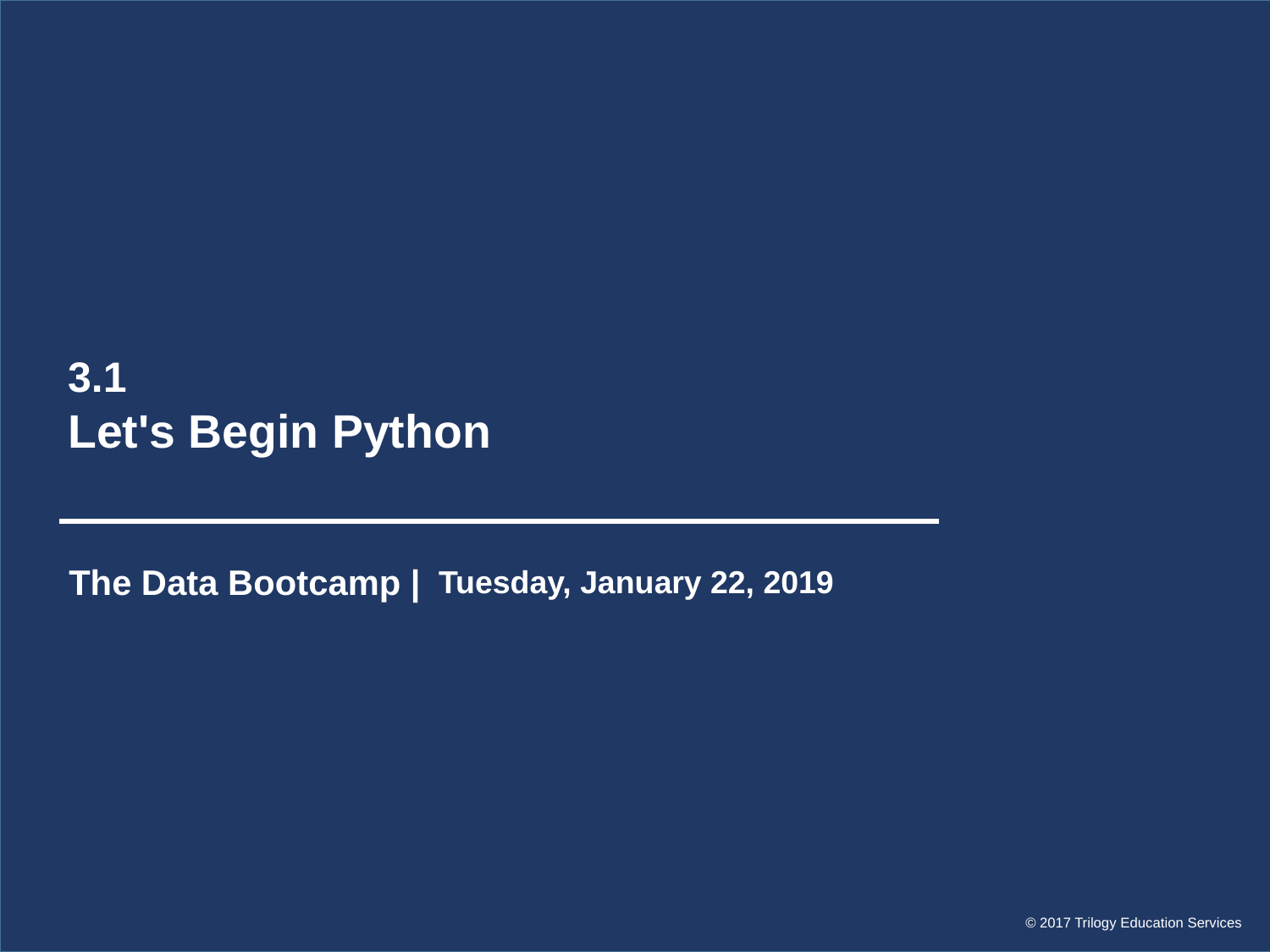

3.1
# Let's Begin Python
The Data Bootcamp |
Tuesday, January 22, 2019